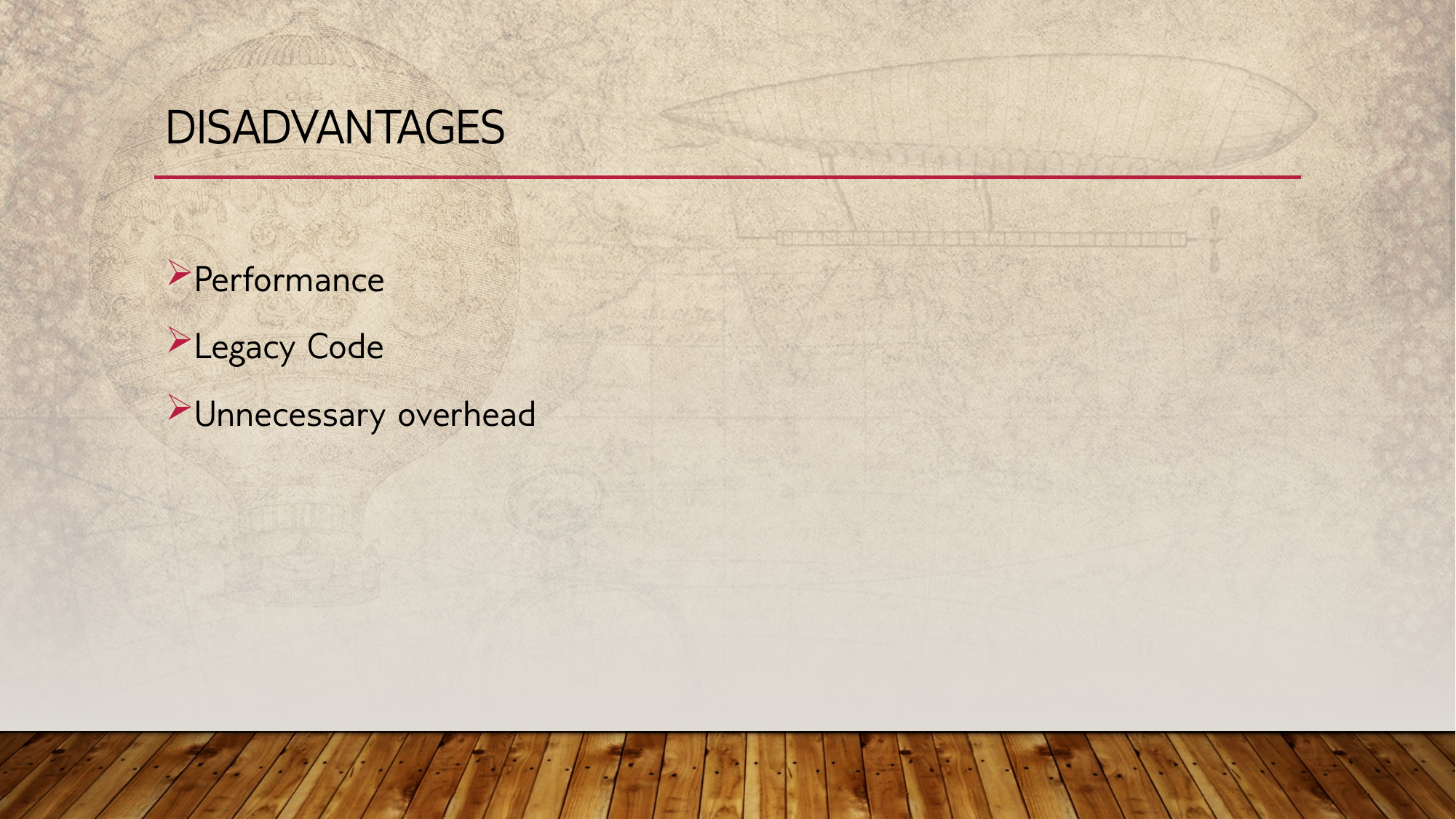

# DISADVANTAGES
Performance
Legacy Code
Unnecessary overhead